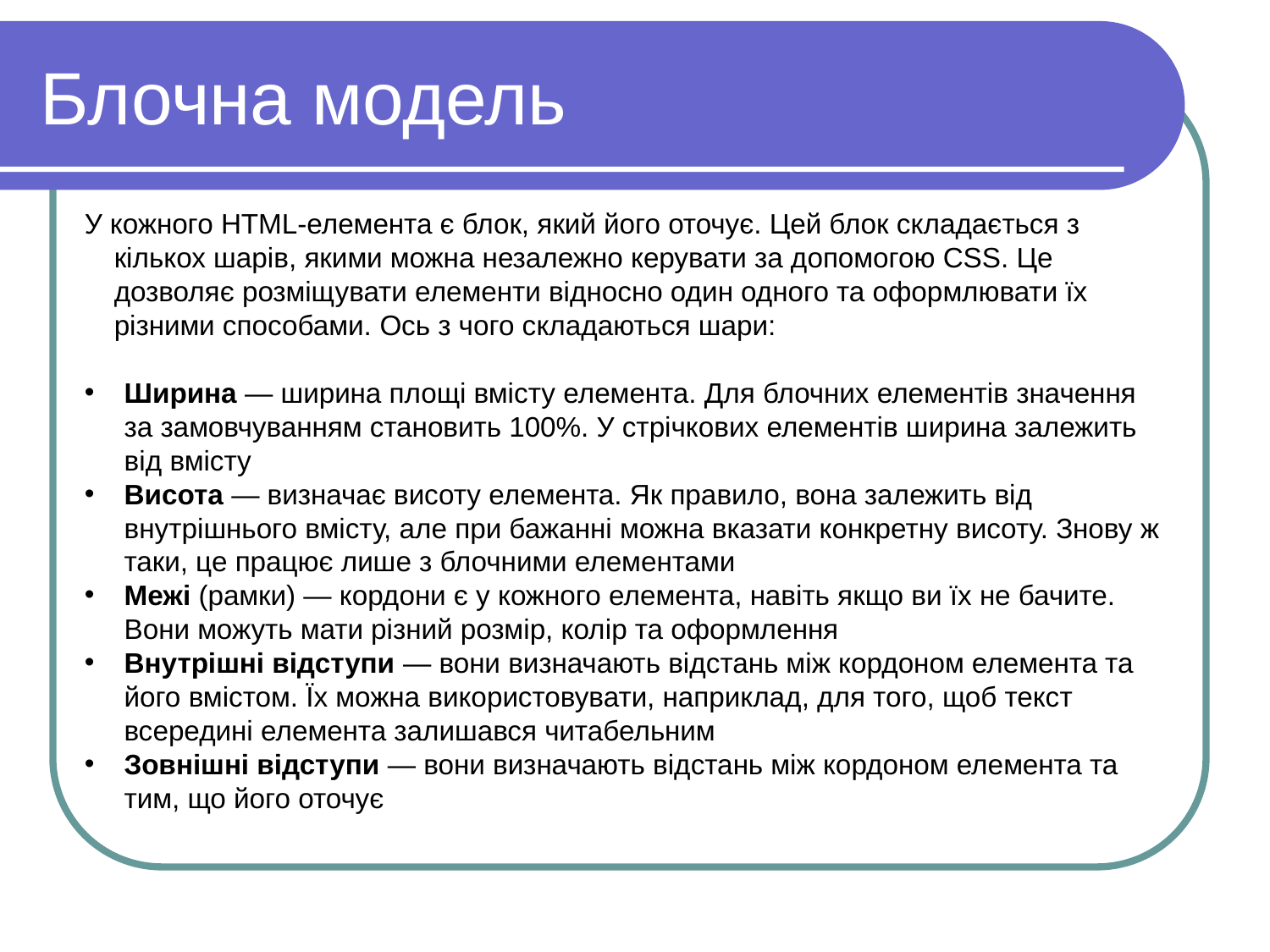

Блочна модель
У кожного HTML-елемента є блок, який його оточує. Цей блок складається з кількох шарів, якими можна незалежно керувати за допомогою CSS. Це дозволяє розміщувати елементи відносно один одного та оформлювати їх різними способами. Ось з чого складаються шари:

Ширина — ширина площі вмісту елемента. Для блочних елементів значення за замовчуванням становить 100%. У стрічкових елементів ширина залежить від вмісту
Висота — визначає висоту елемента. Як правило, вона залежить від внутрішнього вмісту, але при бажанні можна вказати конкретну висоту. Знову ж таки, це працює лише з блочними елементами
Межi (рамки) — кордони є у кожного елемента, навіть якщо ви їх не бачите. Вони можуть мати різний розмір, колір та оформлення
Внутрішні відступи — вони визначають відстань між кордоном елемента та його вмістом. Їх можна використовувати, наприклад, для того, щоб текст всередині елемента залишався читабельним
Зовнішні відступи — вони визначають відстань між кордоном елемента та тим, що його оточує